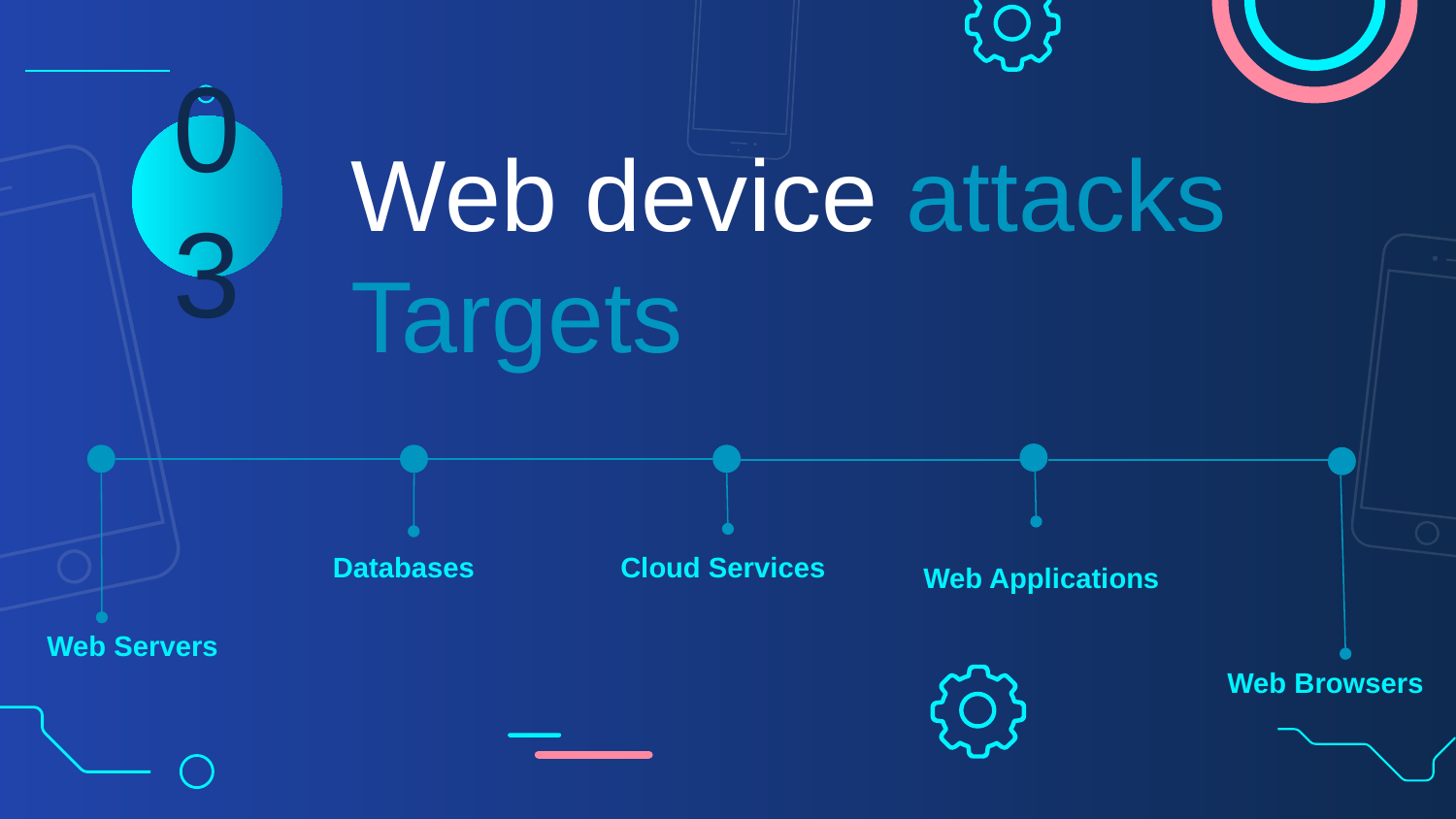

# Web device attacks Targets
03

       Databases

    Cloud Services

Web Applications
Web Servers
       Web Browsers